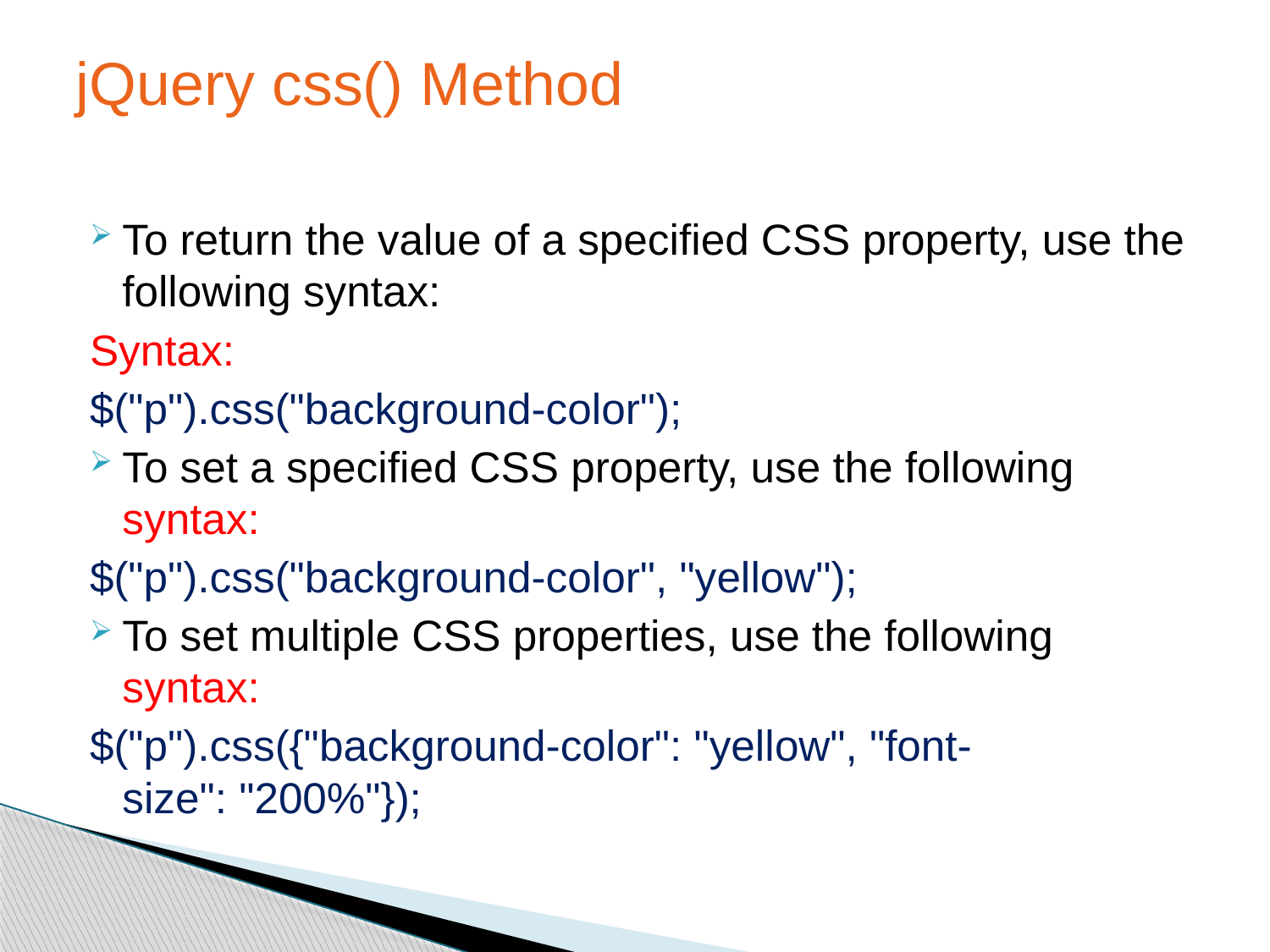

# jQuery css() Method
To return the value of a specified CSS property, use the following syntax:
Syntax:
$("p").css("background-color");
To set a specified CSS property, use the following syntax:
$("p").css("background-color", "yellow");
To set multiple CSS properties, use the following syntax:
$("p").css({"background-color": "yellow", "font-size": "200%"});